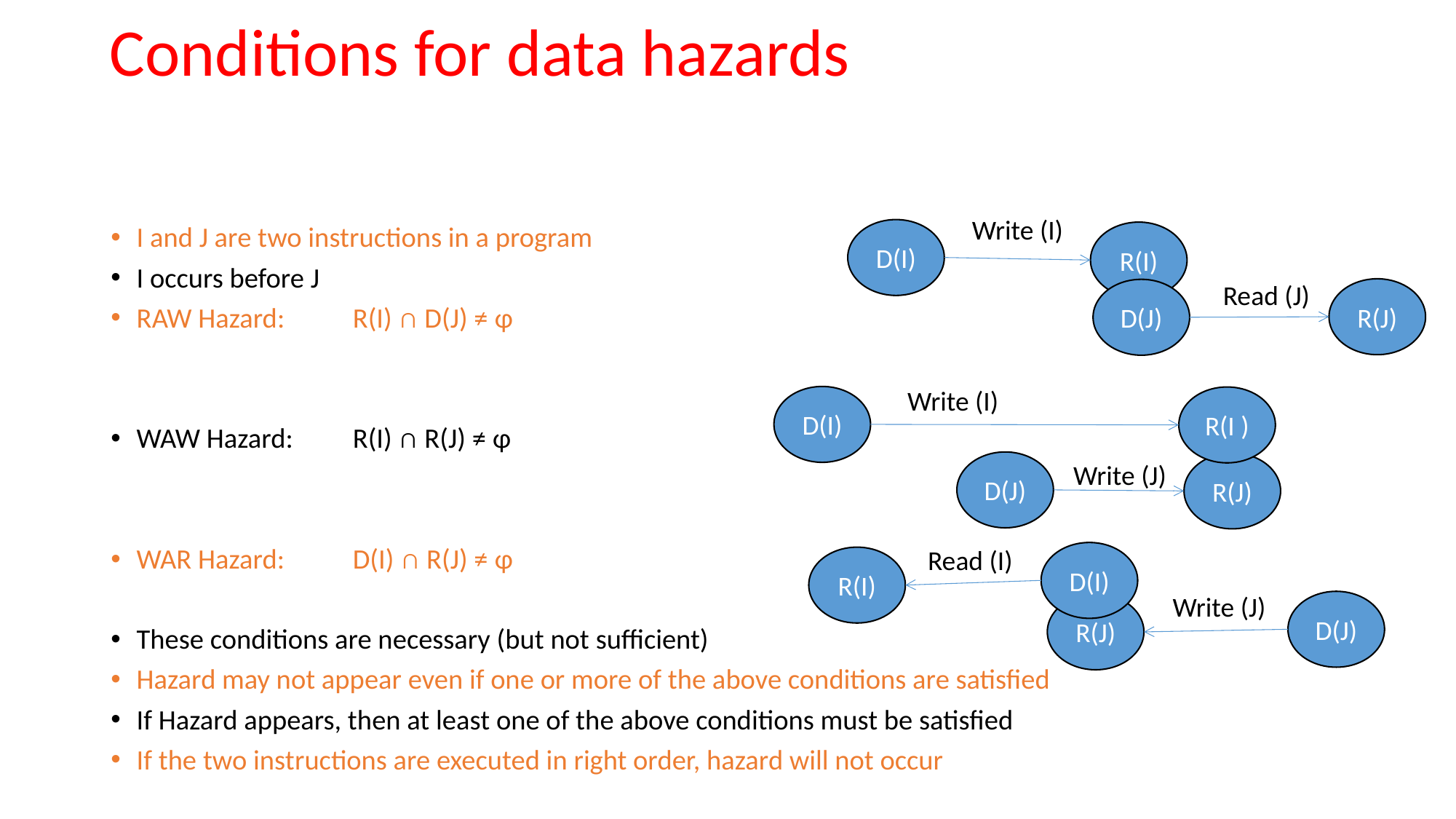

# Conditions for data hazards
Write (I)
I and J are two instructions in a program
I occurs before J
RAW Hazard:	R(I) ∩ D(J) ≠ φ

WAW Hazard:	R(I) ∩ R(J) ≠ φ

WAR Hazard:	D(I) ∩ R(J) ≠ φ

These conditions are necessary (but not sufficient)
Hazard may not appear even if one or more of the above conditions are satisfied
If Hazard appears, then at least one of the above conditions must be satisfied
If the two instructions are executed in right order, hazard will not occur

D(I)
R(I)
Read (J)
R(J)
D(J)
Write (I)
D(I)
R(I )
D(J)
Write (J)
R(J)
Read (I)
D(I)
R(I)
Write (J)
D(J)
R(J)